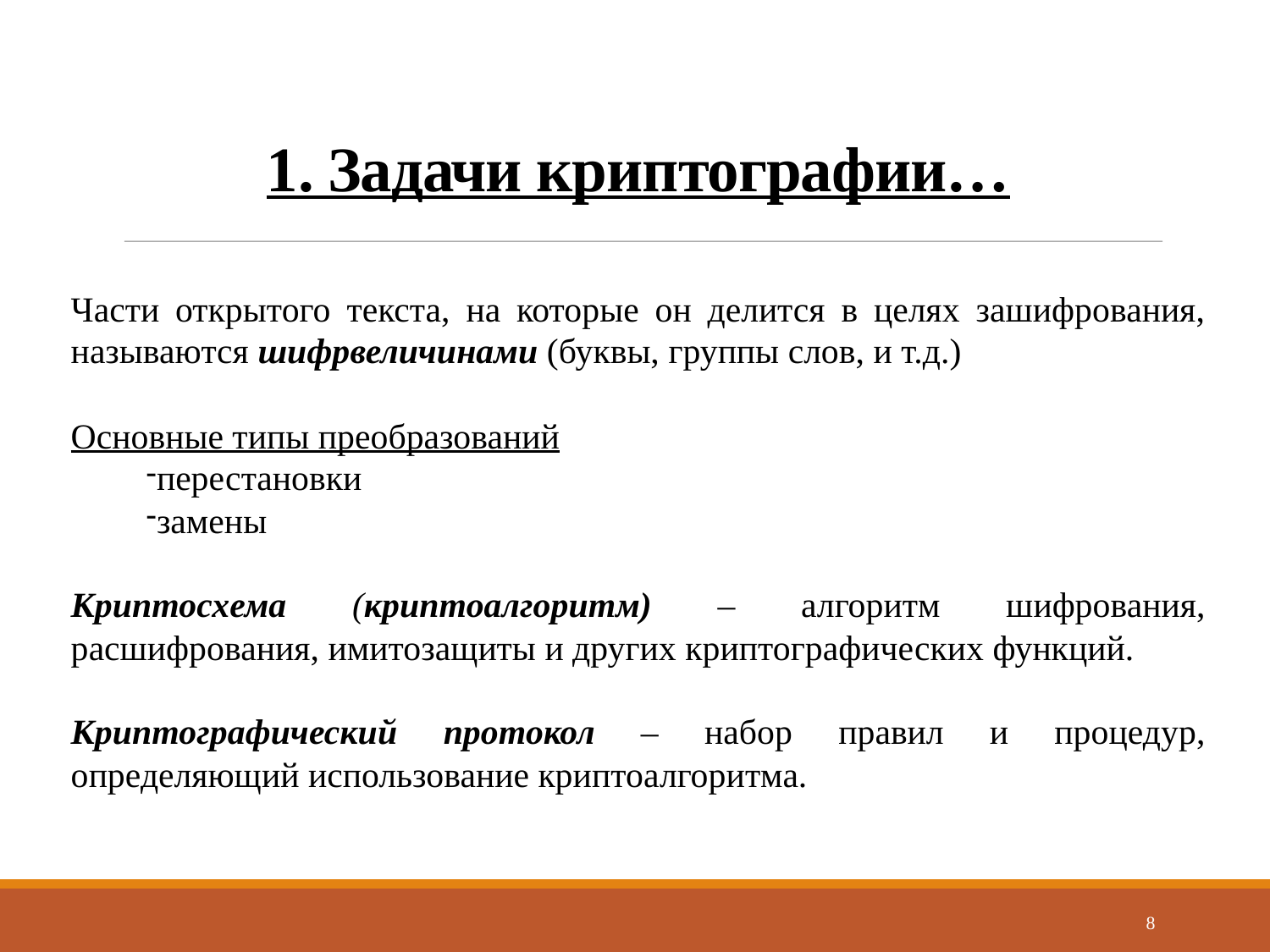

# 1. Задачи криптографии…
Части открытого текста, на которые он делится в целях зашифрования, называются шифрвеличинами (буквы, группы слов, и т.д.)

Основные типы преобразований
перестановки
замены

Криптосхема (криптоалгоритм) – алгоритм шифрования, расшифрования, имитозащиты и других криптографических функций.

Криптографический протокол – набор правил и процедур, определяющий использование криптоалгоритма.
8